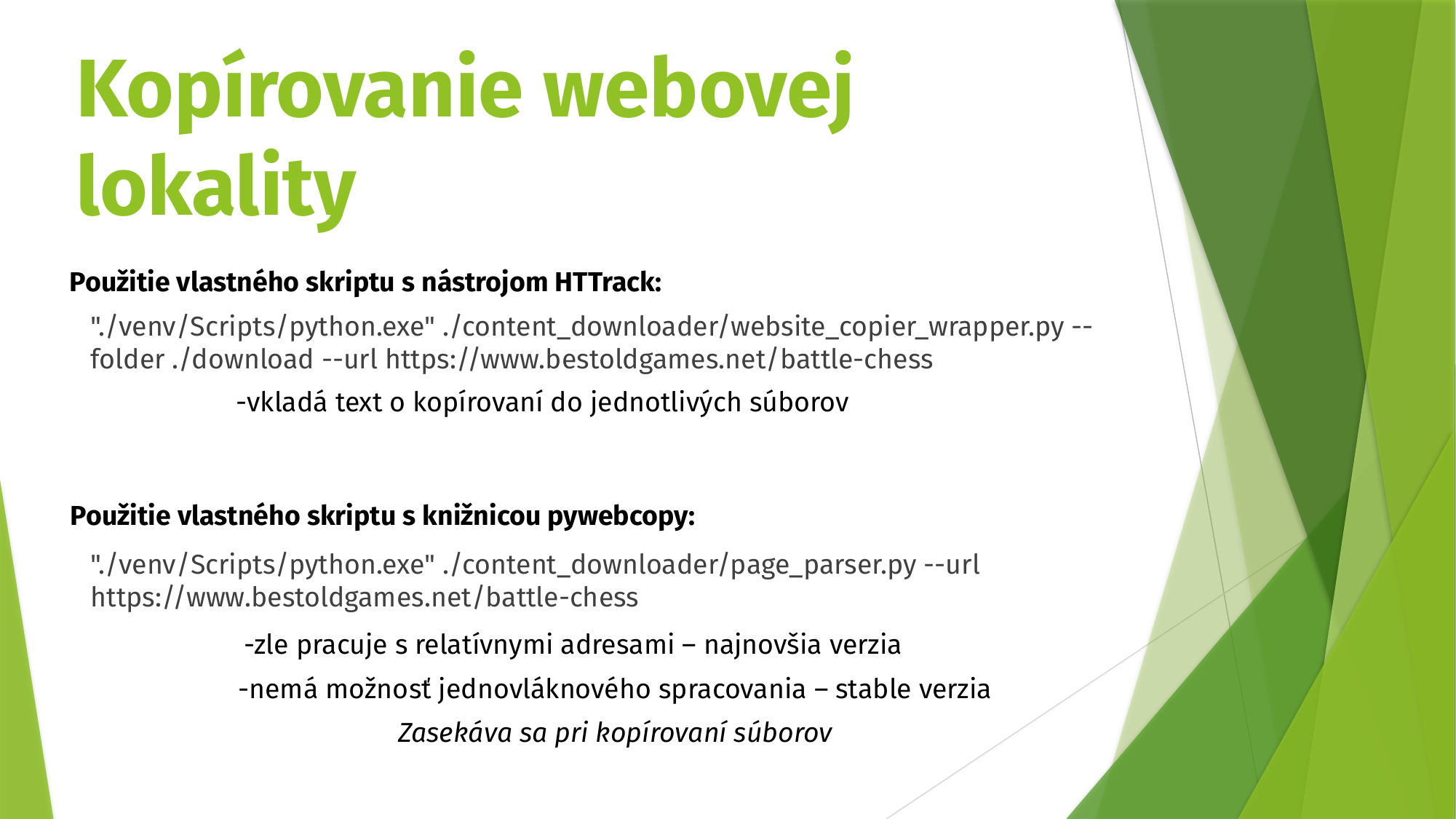

# Kopírovanie webovej lokality
Použitie vlastného skriptu s nástrojom HTTrack:
"./venv/Scripts/python.exe" ./content_downloader/website_copier_wrapper.py --folder ./download --url https://www.bestoldgames.net/battle-chess
-vkladá text o kopírovaní do jednotlivých súborov
Použitie vlastného skriptu s knižnicou pywebcopy:
"./venv/Scripts/python.exe" ./content_downloader/page_parser.py --url https://www.bestoldgames.net/battle-chess
-zle pracuje s relatívnymi adresami – najnovšia verzia
-nemá možnosť jednovláknového spracovania – stable verzia
Zasekáva sa pri kopírovaní súborov